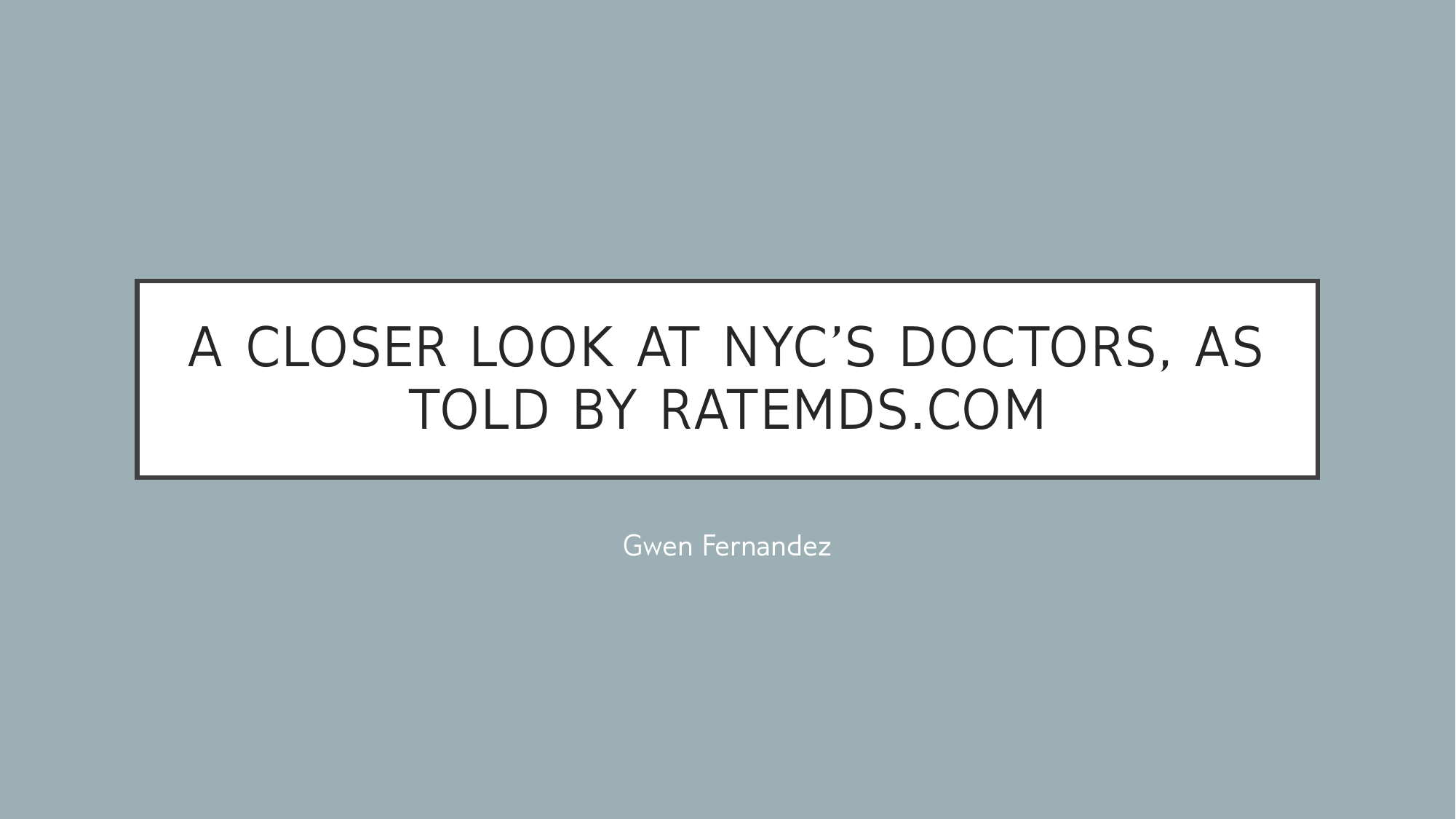

# A Closer Look at NYC’s Doctors, As Told By RateMDs.Com
Gwen Fernandez